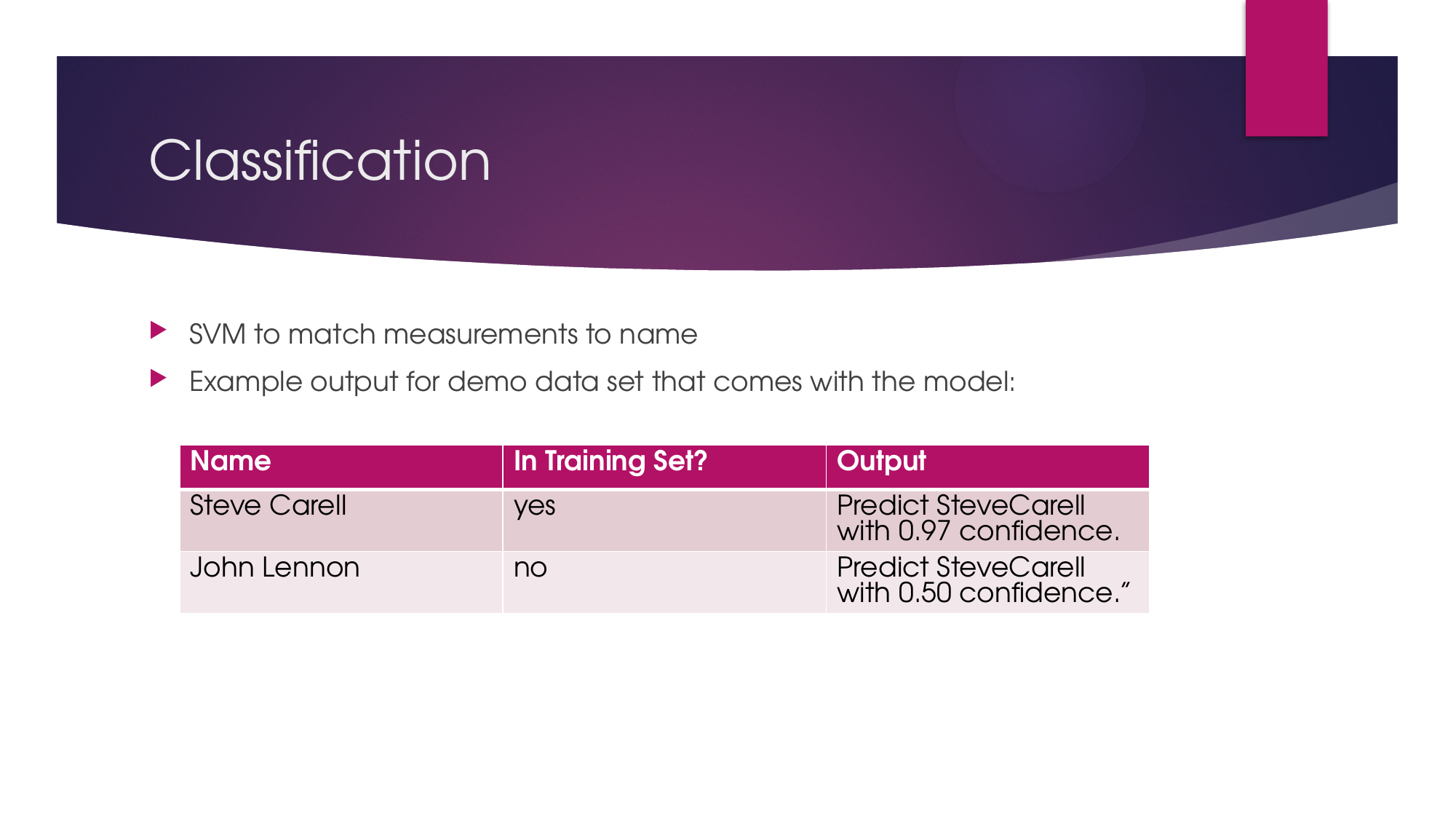

# Classification
SVM to match measurements to name
Example output for demo data set that comes with the model:

| Name | In Training Set? | Output |
| --- | --- | --- |
| Steve Carell | yes | Predict SteveCarell with 0.97 confidence. |
| John Lennon | no | Predict SteveCarell with 0.50 confidence.” |